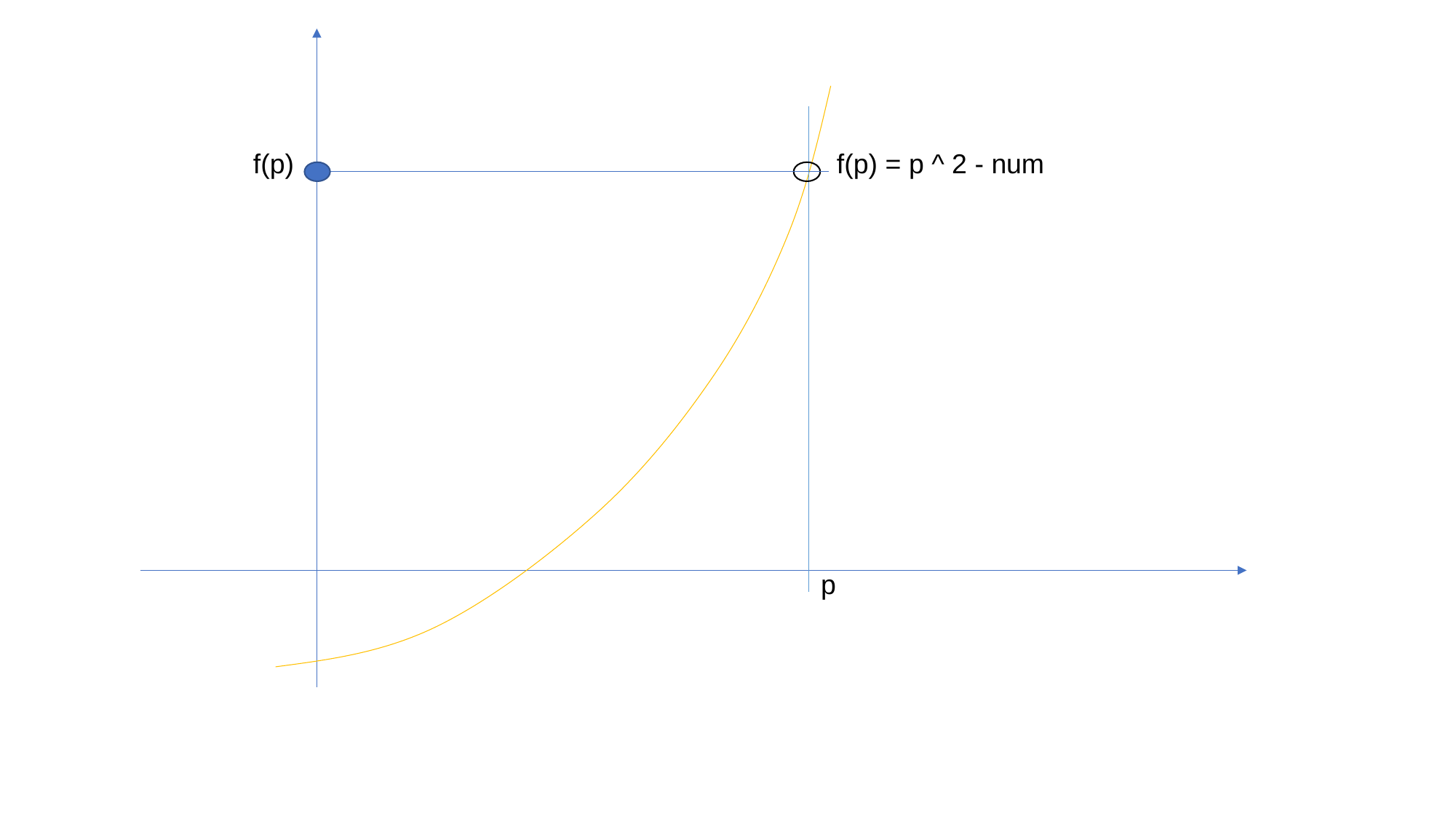

f(p)
f(p) = p ^ 2 - num

p